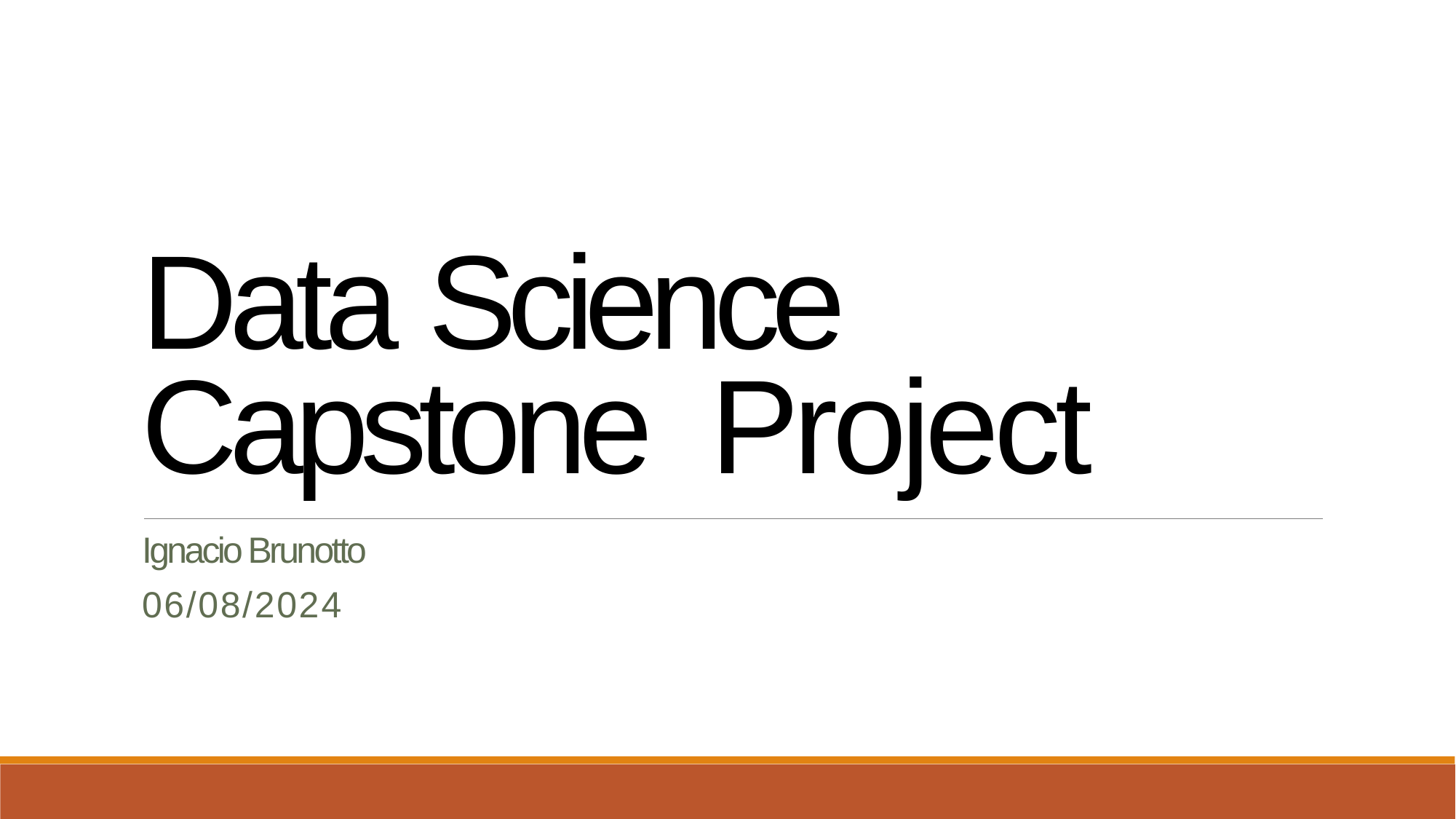

Data Science Capstone  Project
Ignacio Brunotto
06/08/2024